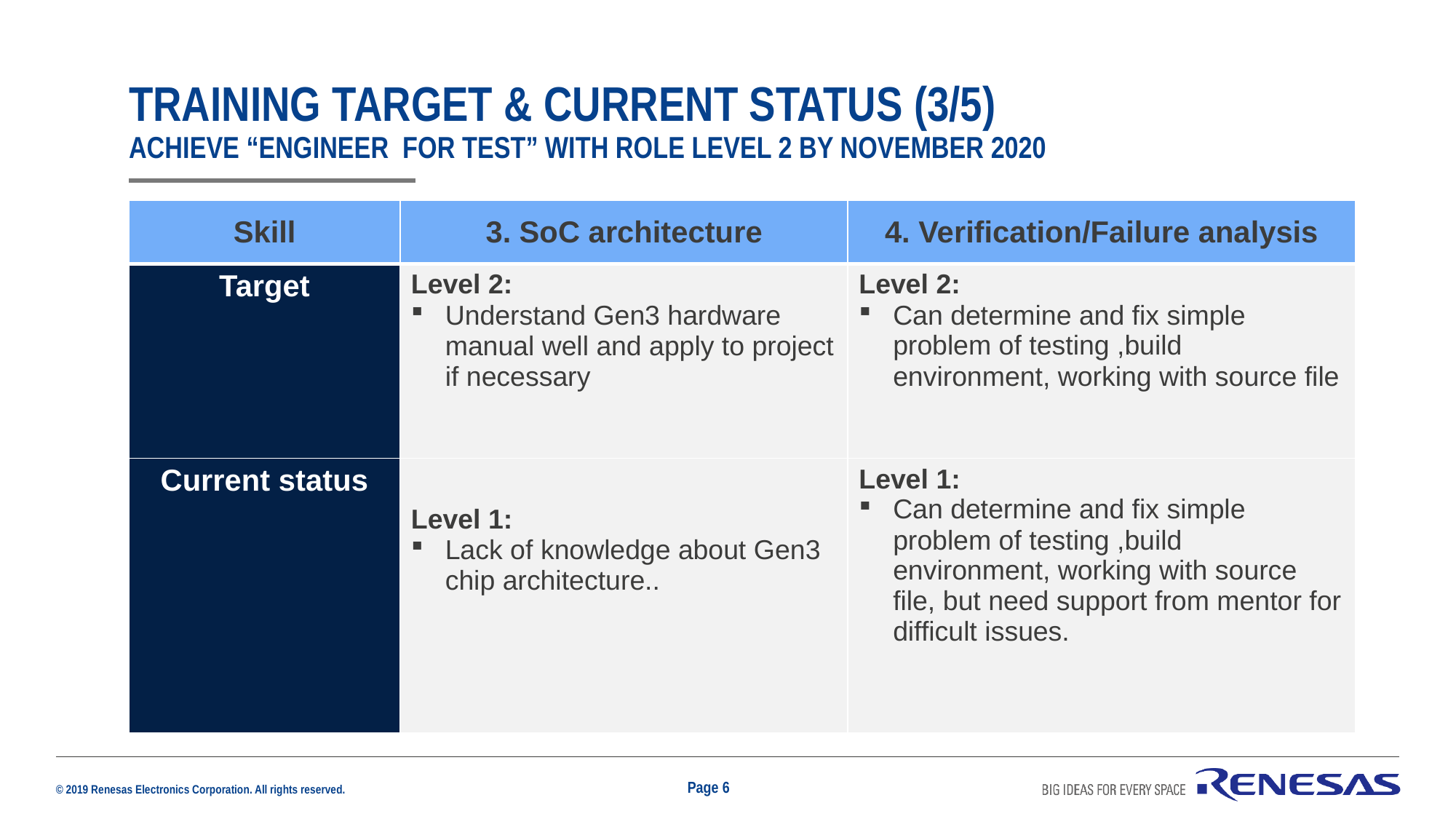

# Training target & Current status (3/5) Achieve “Engineer  for test” with role level 2 by November 2020
| Skill | 3. SoC architecture | 4. Verification/Failure analysis |
| --- | --- | --- |
| Target | Level 2: Understand Gen3 hardware manual well and apply to project if necessary | Level 2: Can determine and fix simple problem of testing ,build environment, working with source file |
| Current status | Level 1: Lack of knowledge about Gen3 chip architecture.. | Level 1: Can determine and fix simple problem of testing ,build environment, working with source file, but need support from mentor for difficult issues. |
Page 6